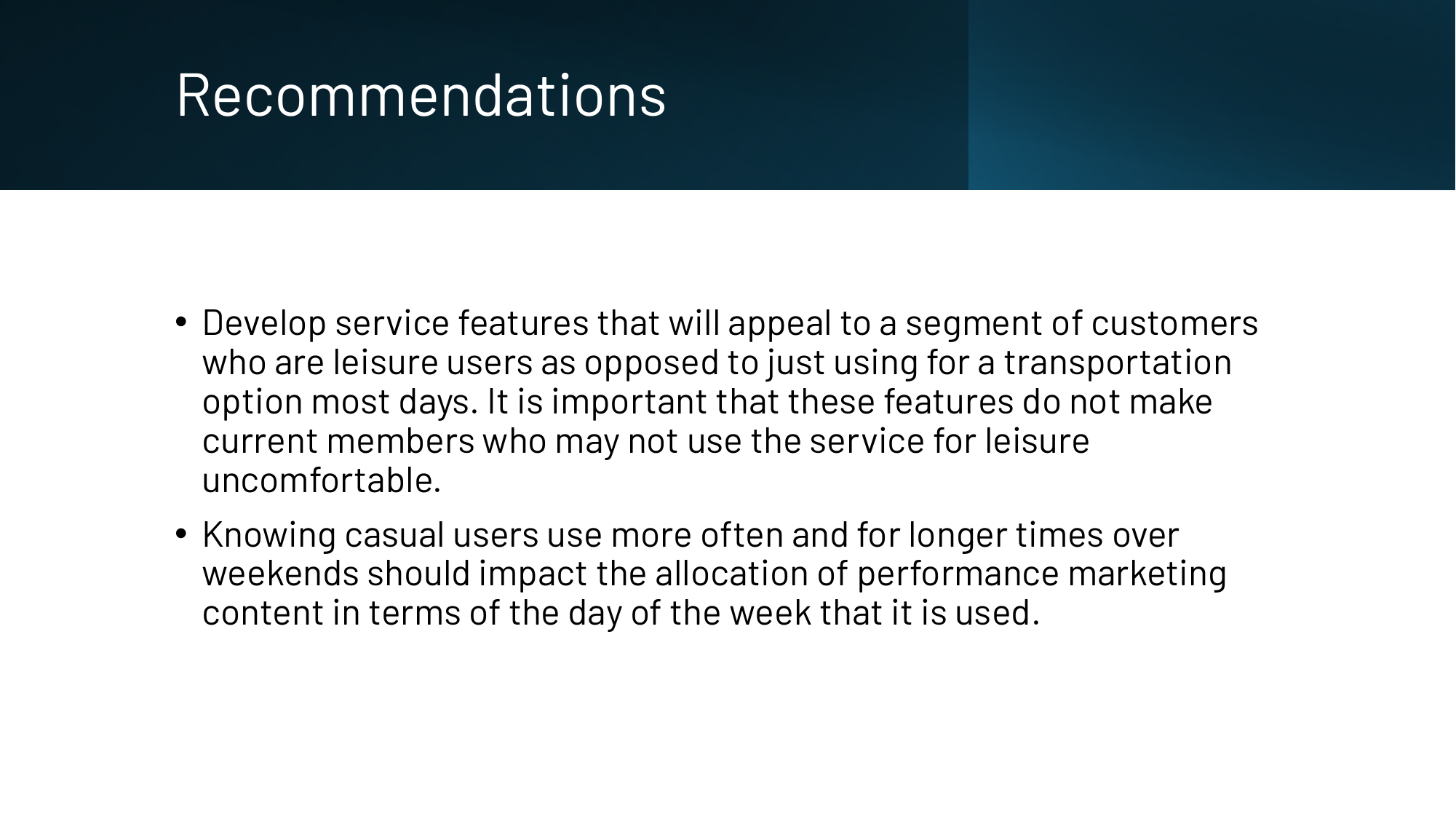

# Recommendations
Develop service features that will appeal to a segment of customers who are leisure users as opposed to just using for a transportation option most days. It is important that these features do not make current members who may not use the service for leisure uncomfortable.
Knowing casual users use more often and for longer times over weekends should impact the allocation of performance marketing content in terms of the day of the week that it is used.